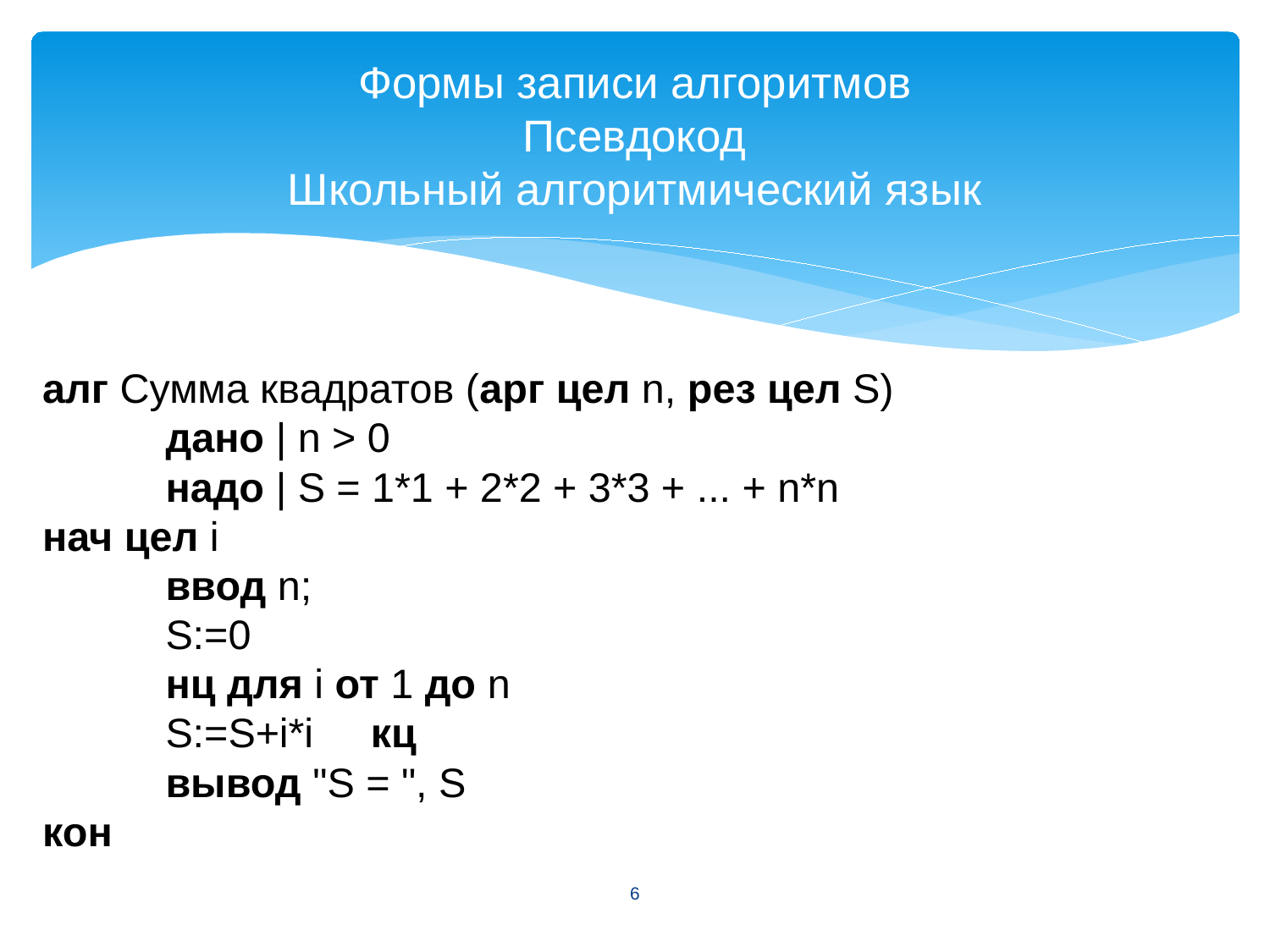

# Формы записи алгоритмов Псевдокод Школьный алгоритмический язык
алг Сумма квадратов (арг цел n, рез цел S)
	дано | n > 0
	надо | S = 1*1 + 2*2 + 3*3 + ... + n*n
нач цел i
	ввод n;
	S:=0
	нц для i от 1 до n
	S:=S+i*i     кц
	вывод "S = ", S
кон
6